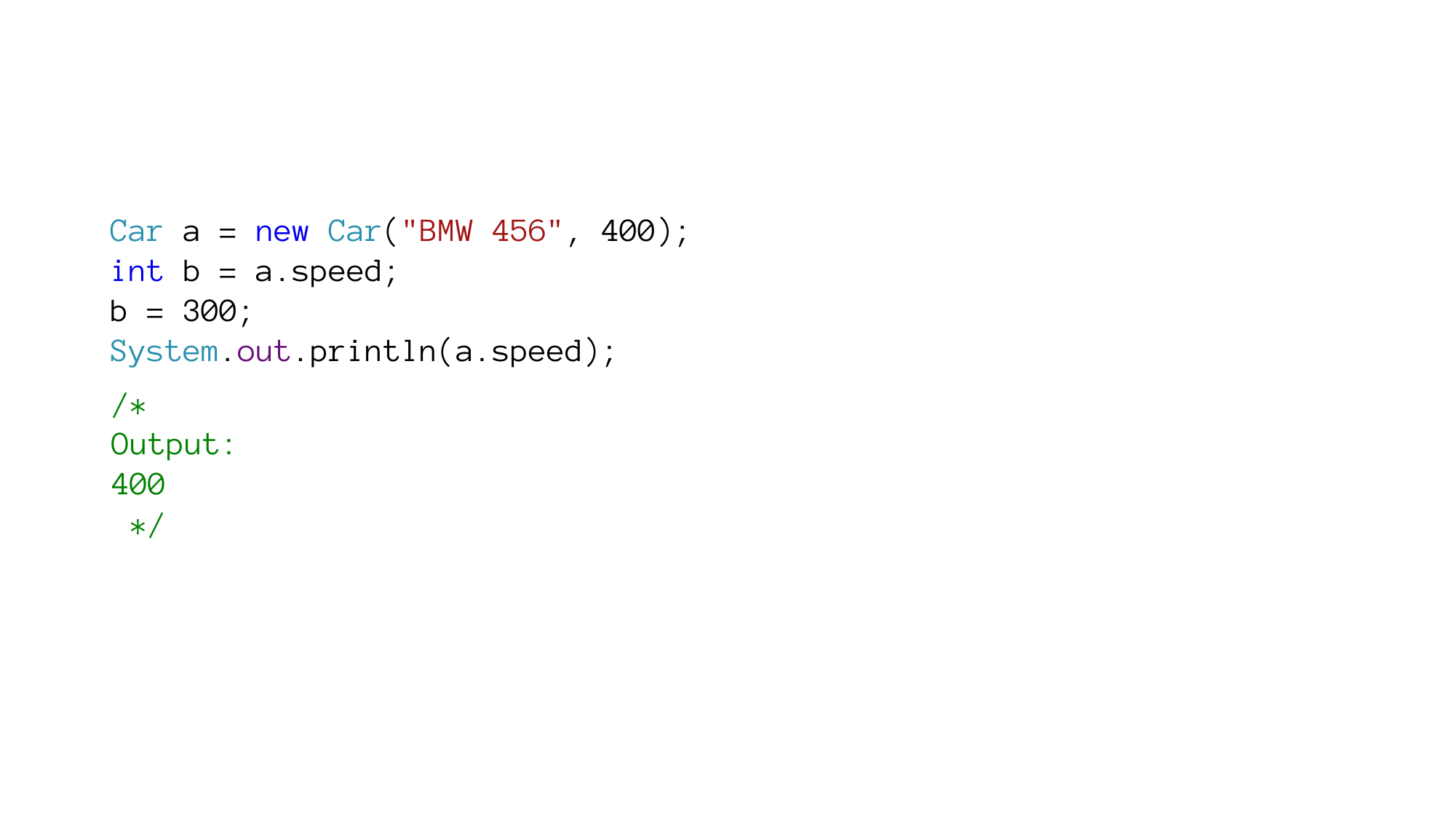

#
Car a = new Car("BMW 456", 400);
int b = a.speed;
b = 300;
System.out.println(a.speed);
/*
Output:
400
 */